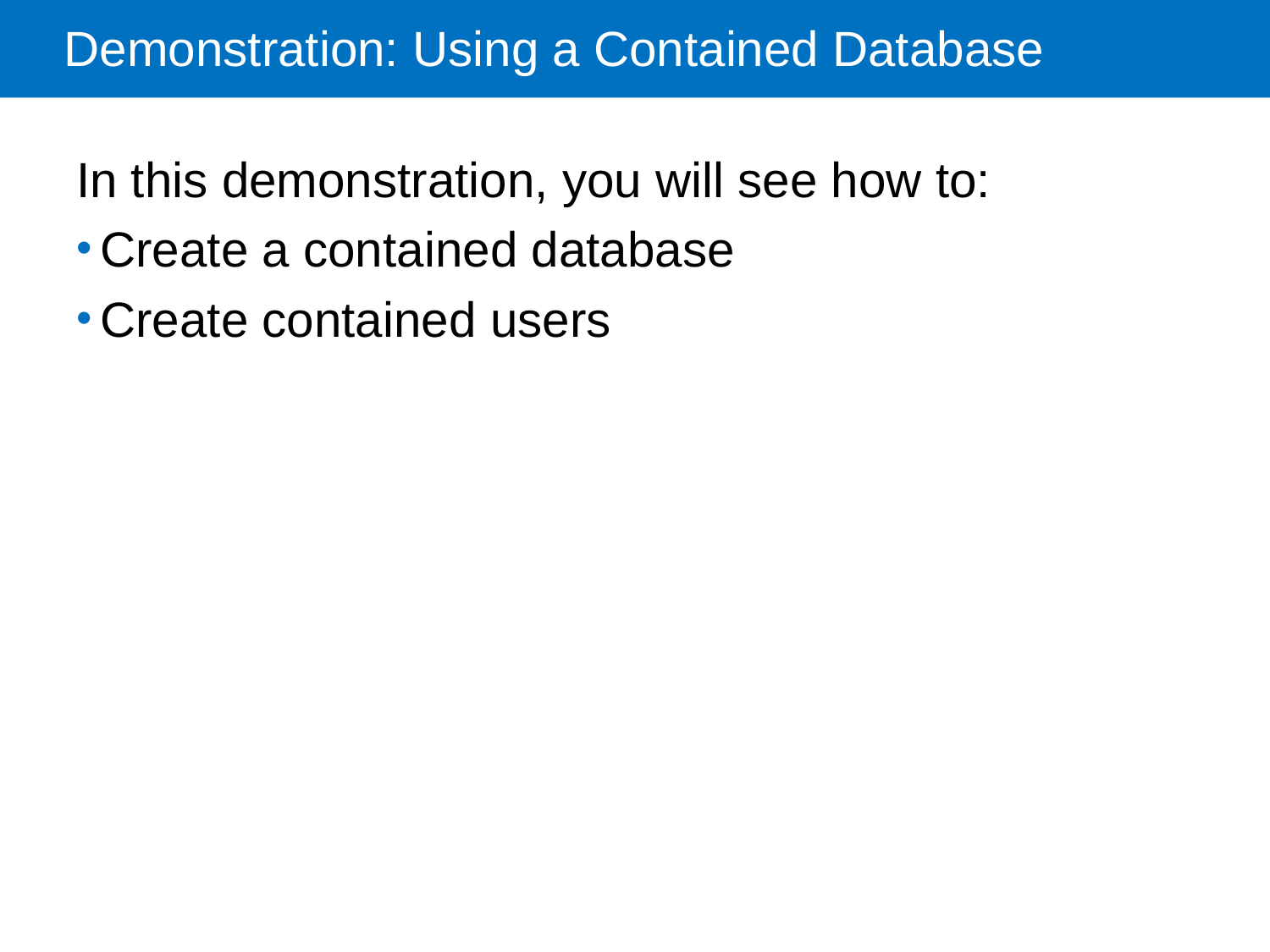

# Demonstration: Using a Contained Database
In this demonstration, you will see how to:
Create a contained database
Create contained users